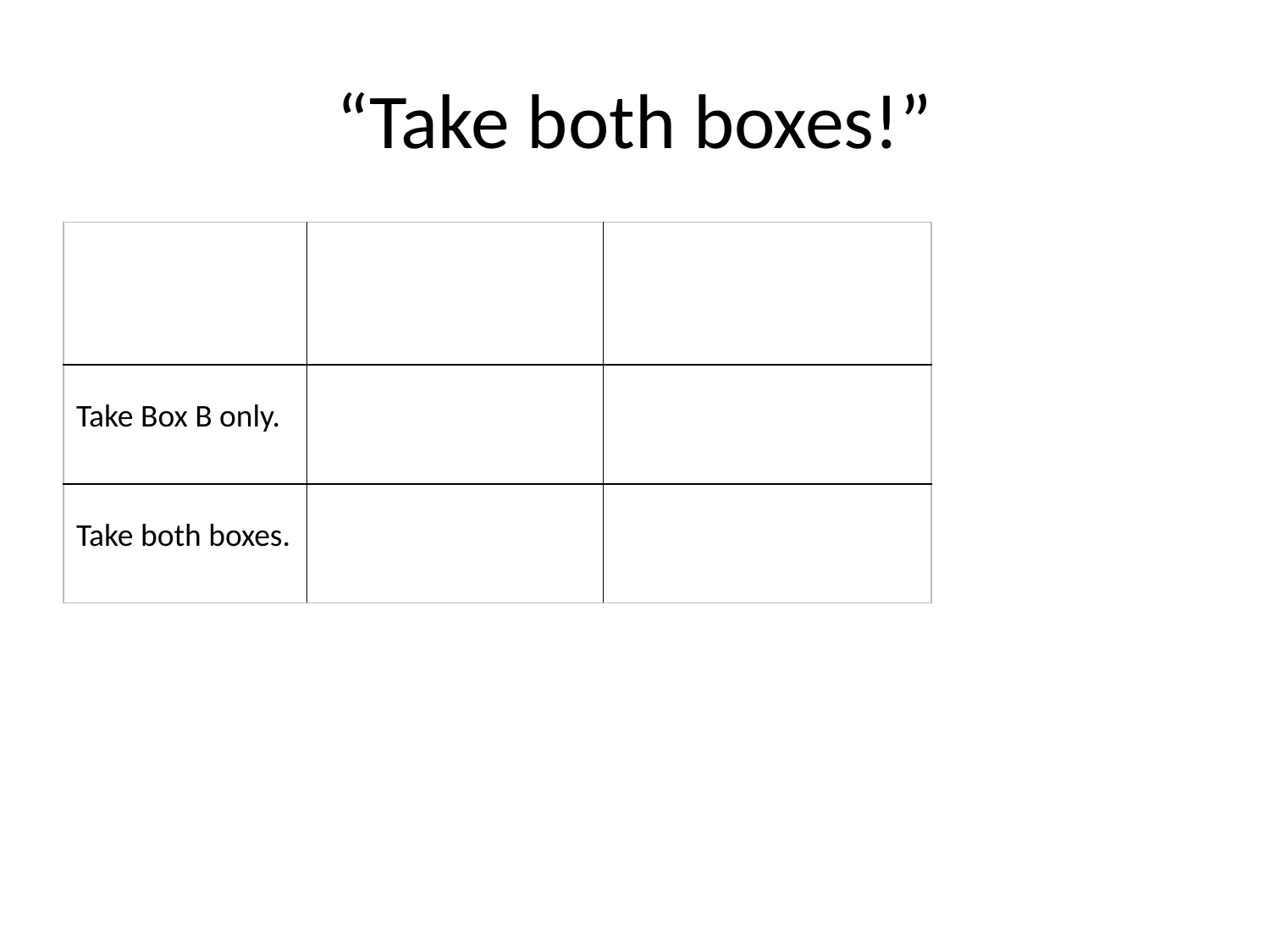

# “Take both boxes!”
|  | Predictor predicted you would take just one box. | Predictor predicted that you would take both boxes. |
| --- | --- | --- |
| Take Box B only. | +$1,000,000 | $0 |
| Take both boxes. | +$1,001,000 | +$1,000 |